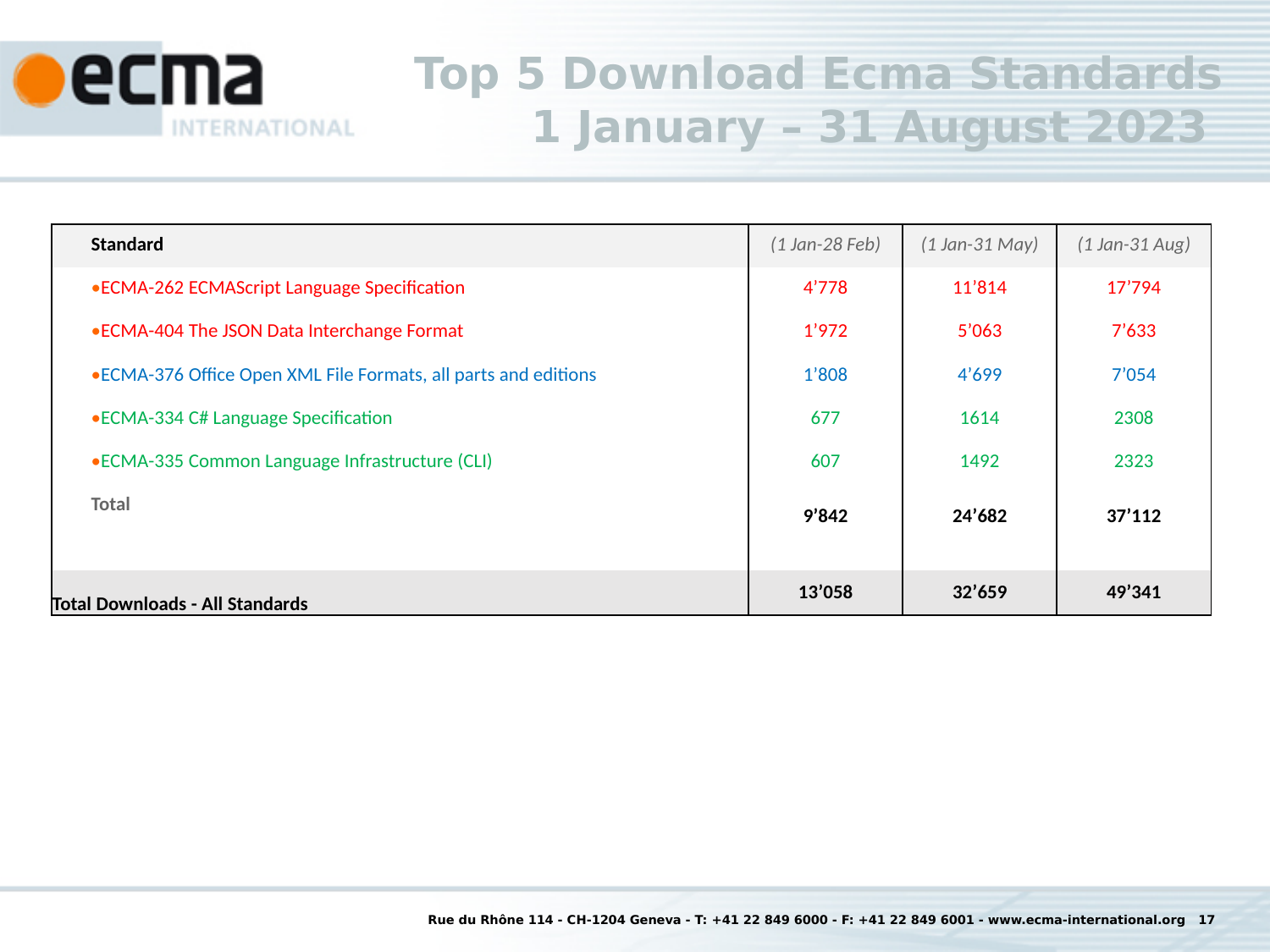

# Top 5 Download Ecma Standards 1 January – 31 August 2023
| Standard | (1 Jan-28 Feb) | (1 Jan-31 May) | (1 Jan-31 Aug) |
| --- | --- | --- | --- |
| •ECMA-262 ECMAScript Language Specification | 4’778 | 11’814 | 17’794 |
| •ECMA-404 The JSON Data Interchange Format | 1’972 | 5’063 | 7’633 |
| •ECMA-376 Office Open XML File Formats, all parts and editions | 1’808 | 4’699 | 7’054 |
| •ECMA-334 C# Language Specification | 677 | 1614 | 2308 |
| •ECMA-335 Common Language Infrastructure (CLI) | 607 | 1492 | 2323 |
| Total | 9’842 | 24’682 | 37’112 |
|  |  |  |  |
| Total Downloads - All Standards | 13’058 | 32’659 | 49’341 |
Rue du Rhône 114 - CH-1204 Geneva - T: +41 22 849 6000 - F: +41 22 849 6001 - www.ecma-international.org   17